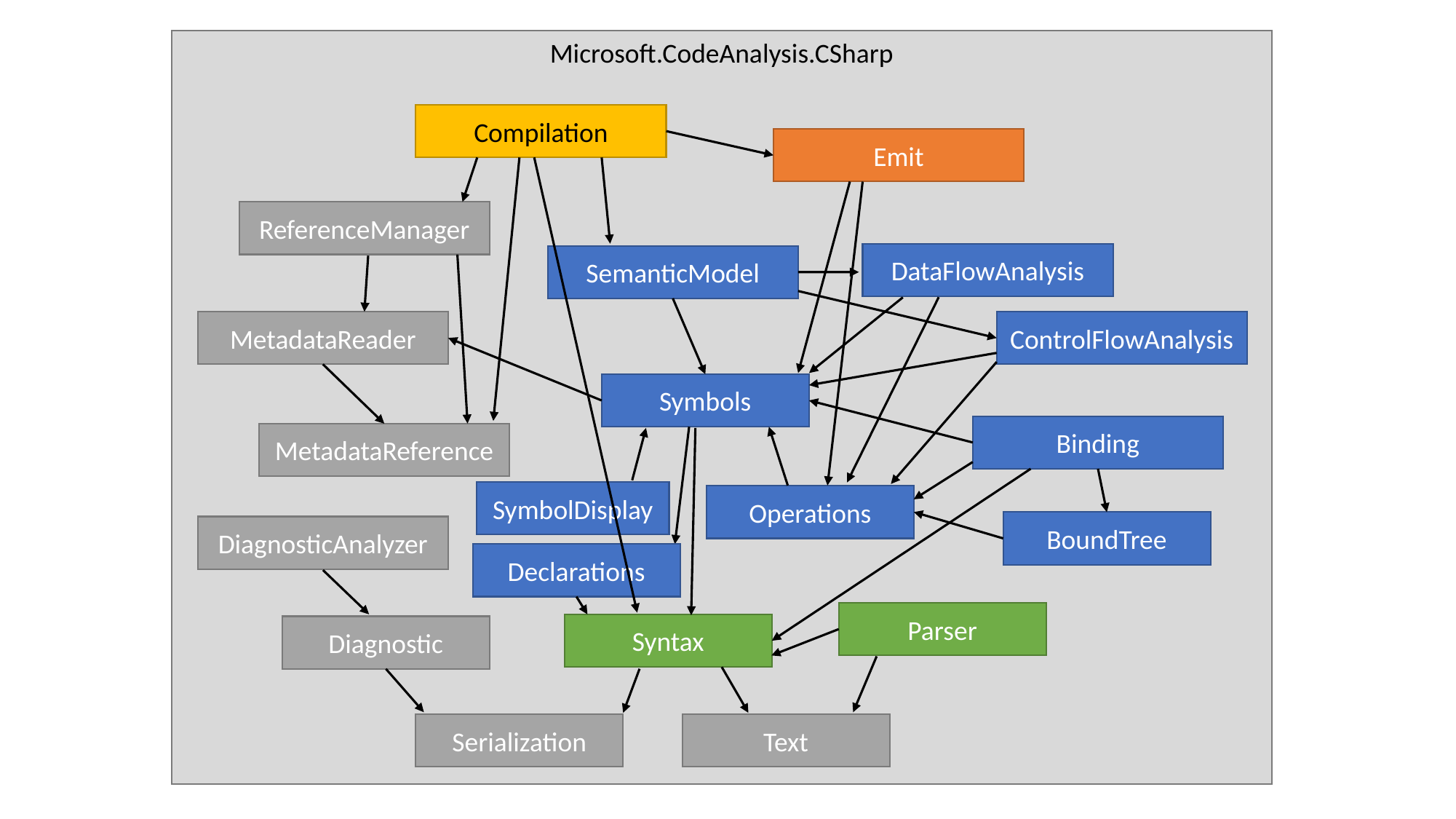

Microsoft.CodeAnalysis.CSharp
Compilation
Emit
ReferenceManager
DataFlowAnalysis
SemanticModel
MetadataReader
ControlFlowAnalysis
Symbols
Binding
MetadataReference
SymbolDisplay
Operations
BoundTree
DiagnosticAnalyzer
Declarations
Parser
Syntax
Diagnostic
Serialization
Text